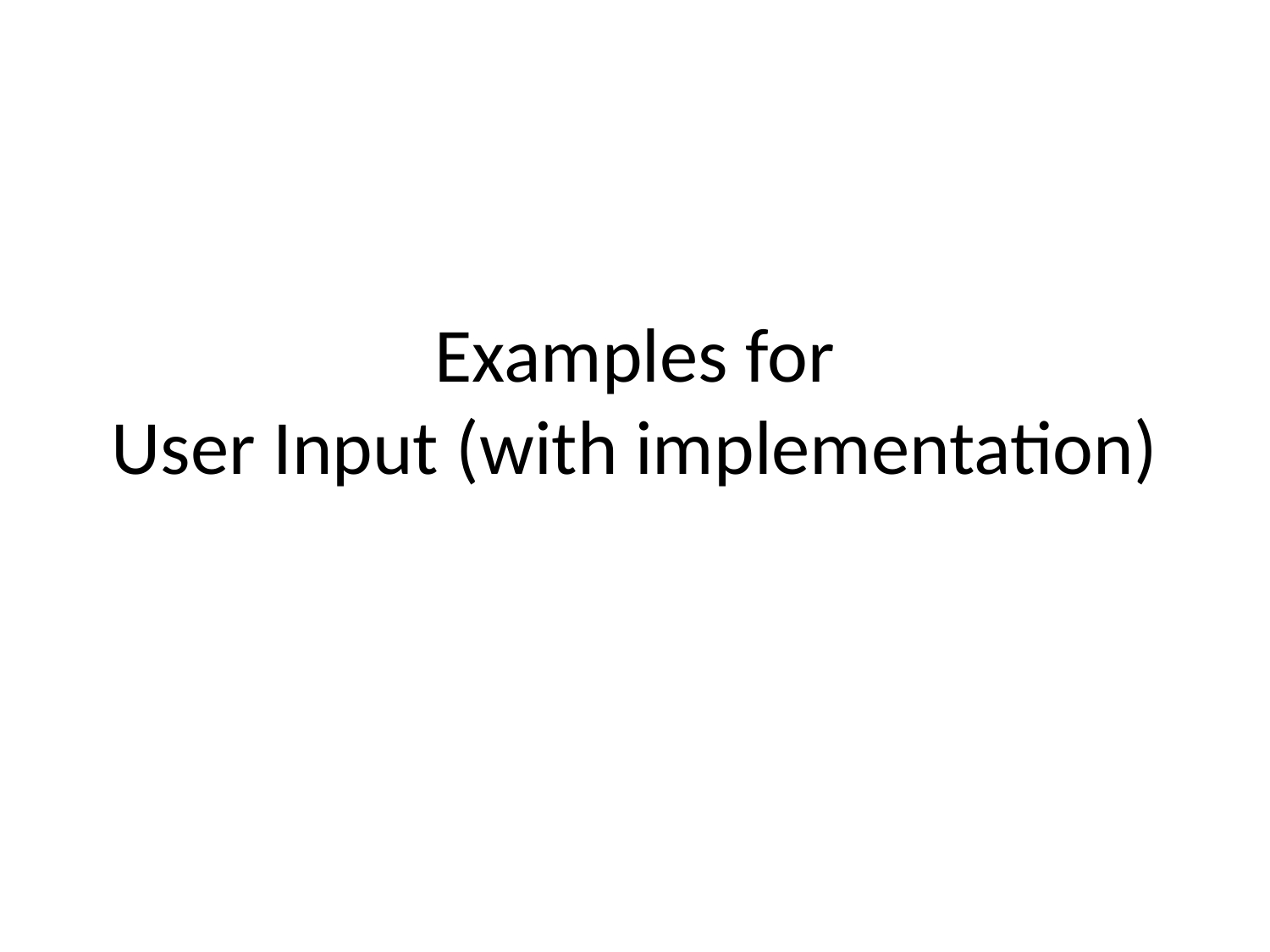

# Examples for User Input (with implementation)